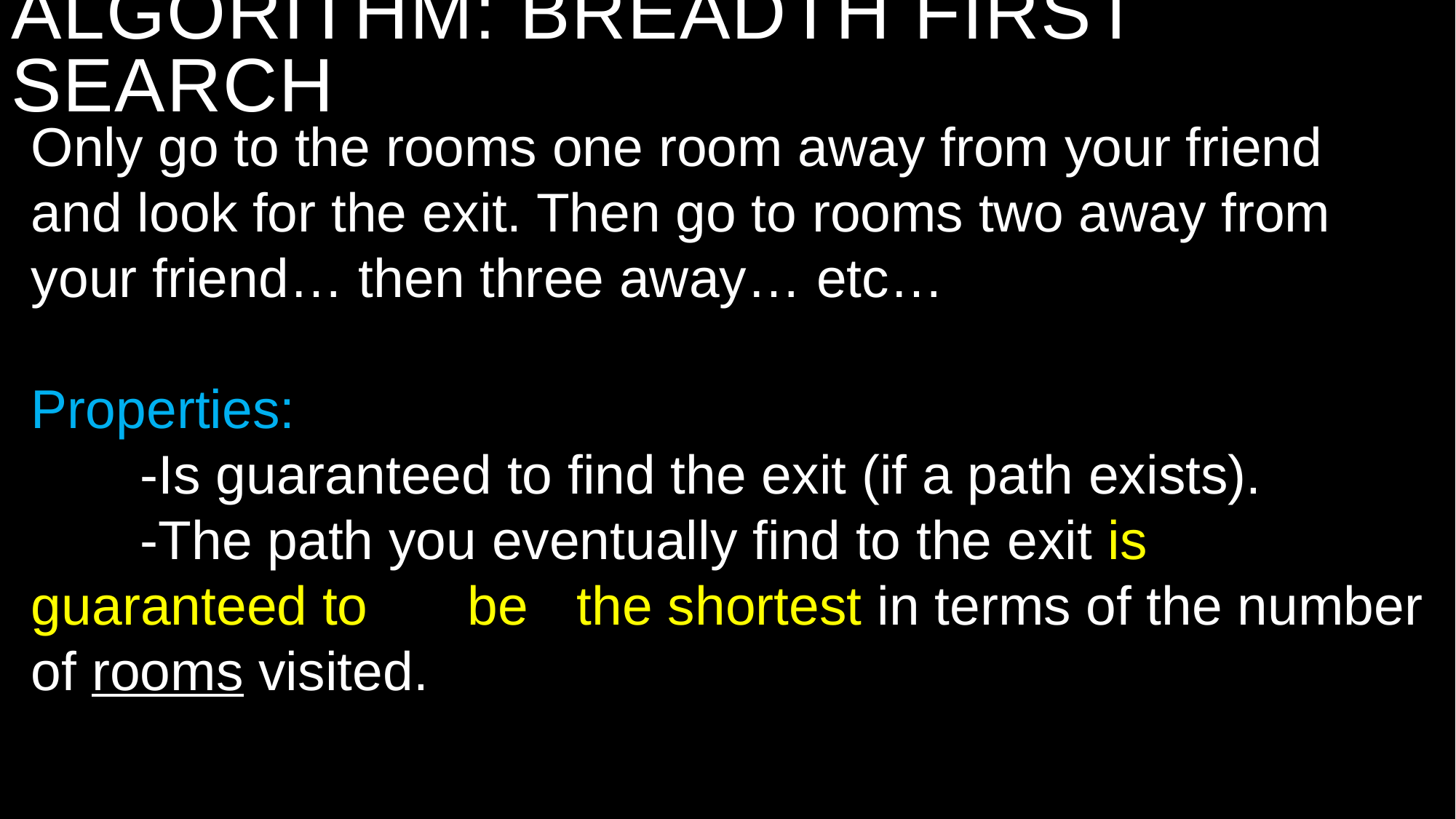

# Algorithm: BreaDth First Search
Only go to the rooms one room away from your friend and look for the exit. Then go to rooms two away from your friend… then three away… etc…

Properties:
	-Is guaranteed to find the exit (if a path exists).
	-The path you eventually find to the exit is guaranteed to 	be 	the shortest in terms of the number of rooms visited.